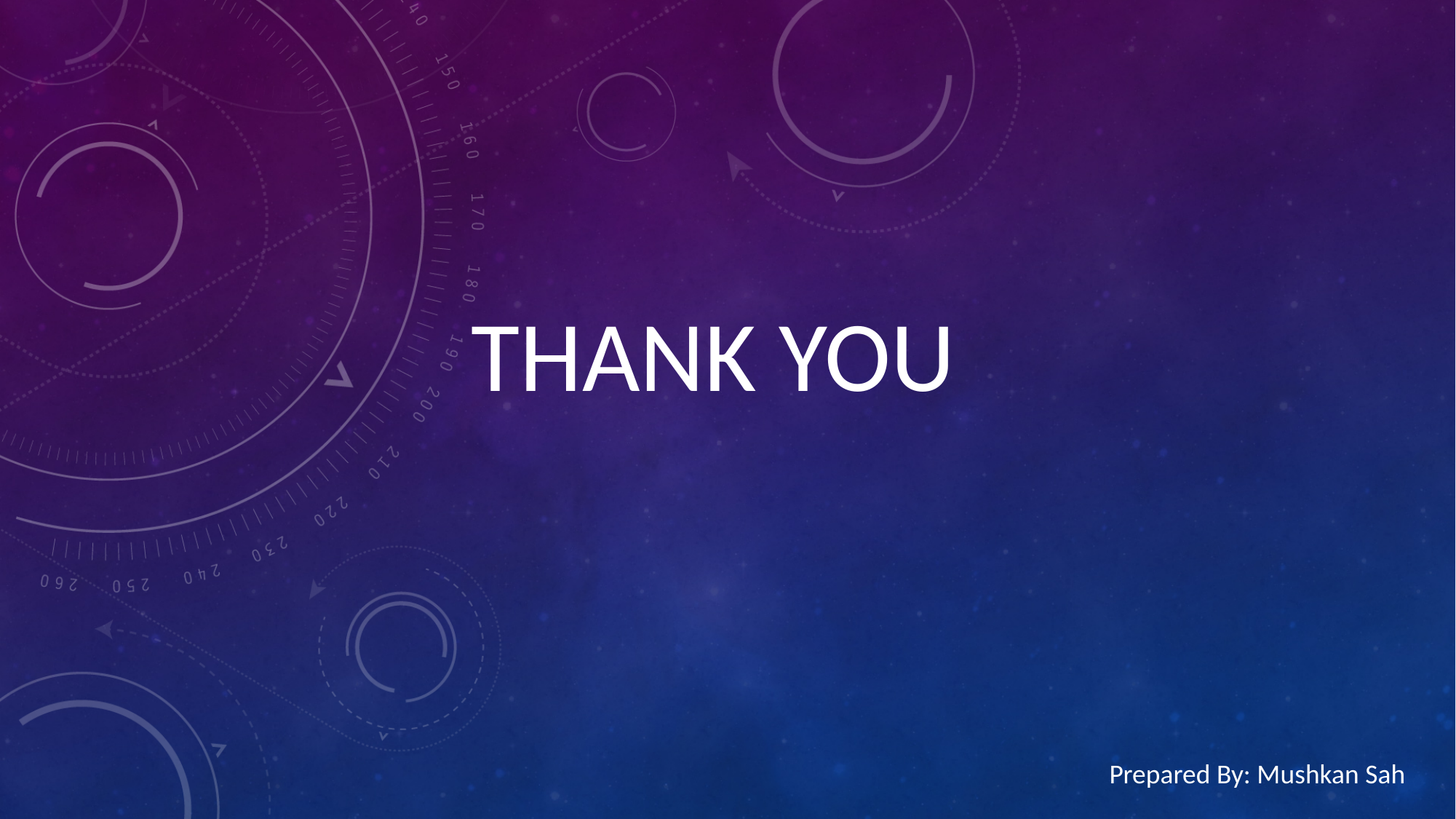

# THANK YOU
Prepared By: Mushkan Sah